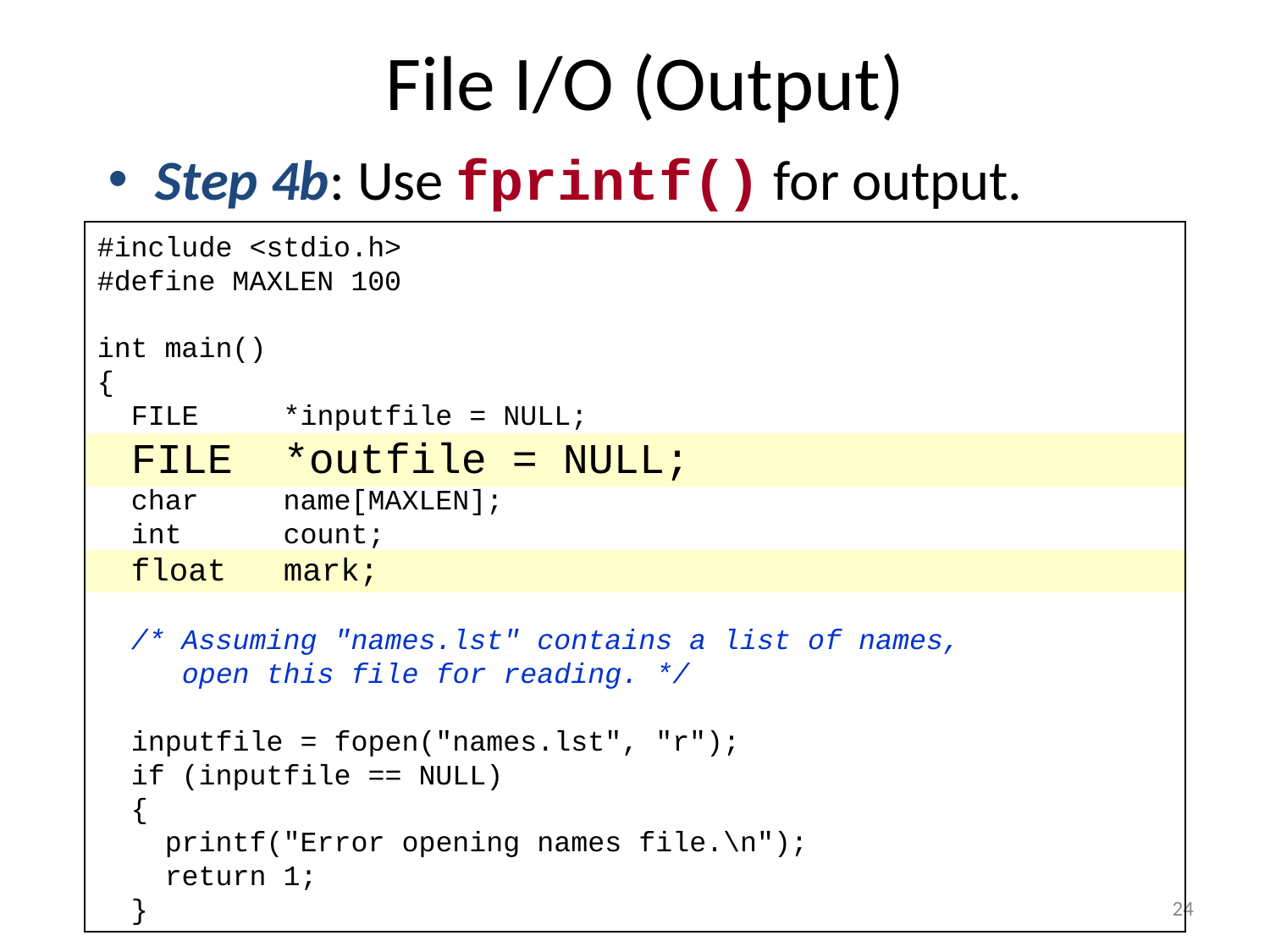

# File I/O (Output)
Step 4b: Use fprintf() for output.
#include <stdio.h>
#define MAXLEN 100

int main()
{
  FILE     *inputfile = NULL;
  FILE  *outfile = NULL;
  char     name[MAXLEN];
  int      count;
  float   mark;

  /* Assuming "names.lst" contains a list of names,
     open this file for reading. */

  inputfile = fopen("names.lst", "r");
  if (inputfile == NULL)
  {
    printf("Error opening names file.\n");
    return 1;
  }

24